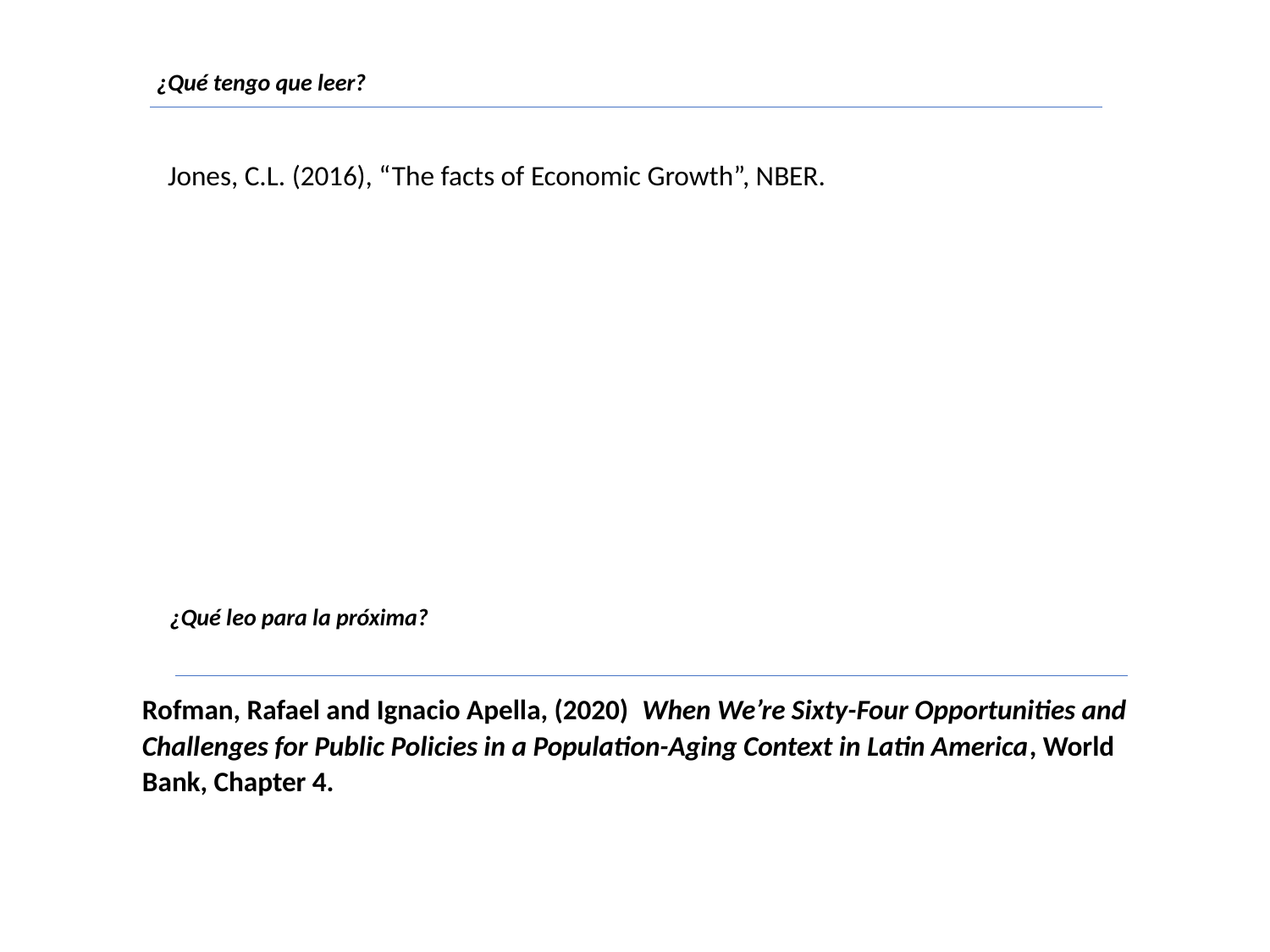

¿Qué tengo que leer?
Jones, C.L. (2016), “The facts of Economic Growth”, NBER.
¿Qué leo para la próxima?
Rofman, Rafael and Ignacio Apella, (2020)  When We’re Sixty-Four Opportunities and Challenges for Public Policies in a Population-Aging Context in Latin America, World Bank, Chapter 4.